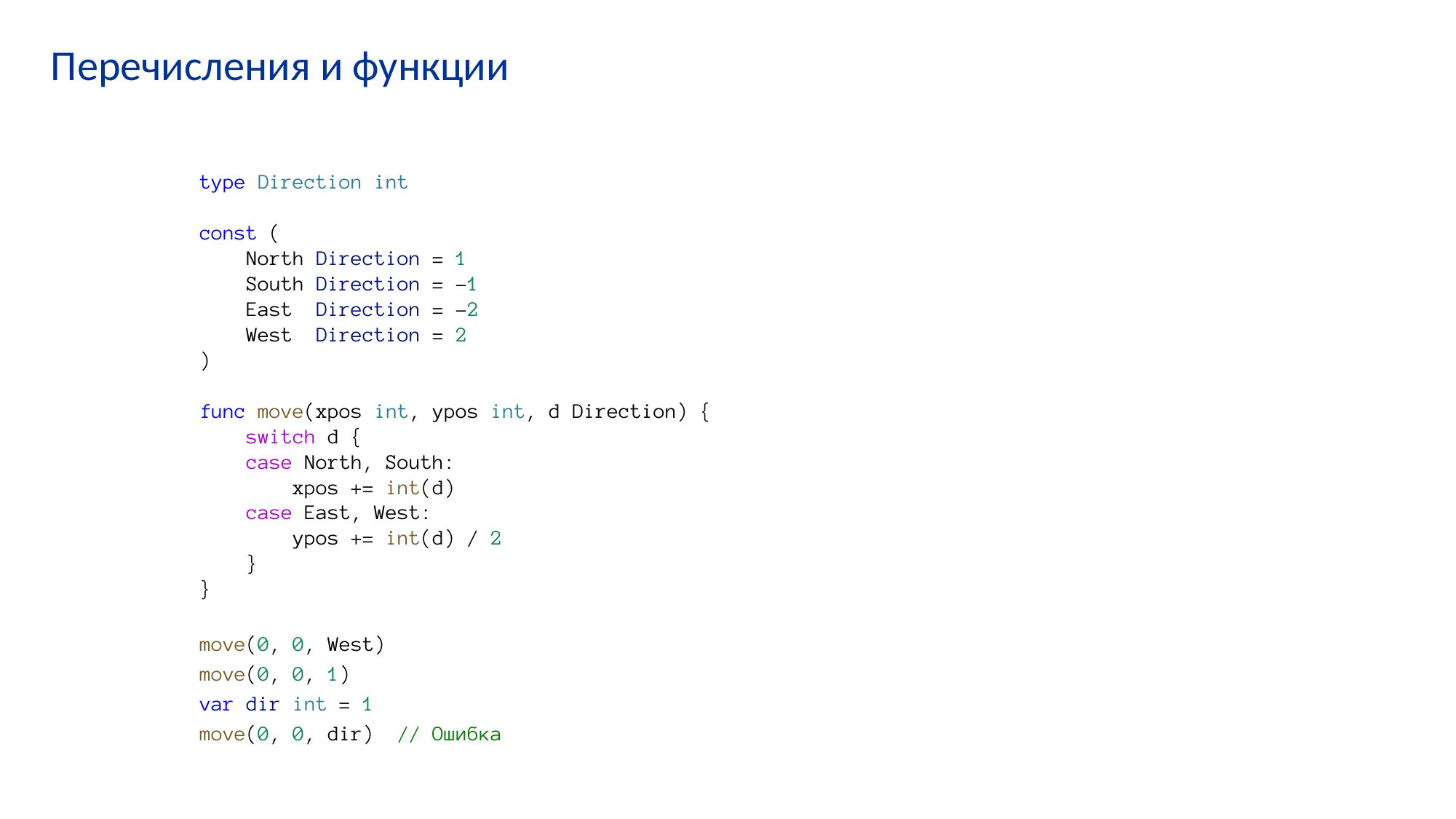

# Перечисления и функции
type Direction int
const (
    North Direction = 1
    South Direction = -1
    East  Direction = -2
    West  Direction = 2
)
func move(xpos int, ypos int, d Direction) {
    switch d {
    case North, South:
        xpos += int(d)
    case East, West:
        ypos += int(d) / 2
    }
}

move(0, 0, West)
move(0, 0, 1)
var dir int = 1
move(0, 0, dir)  // Ошибка